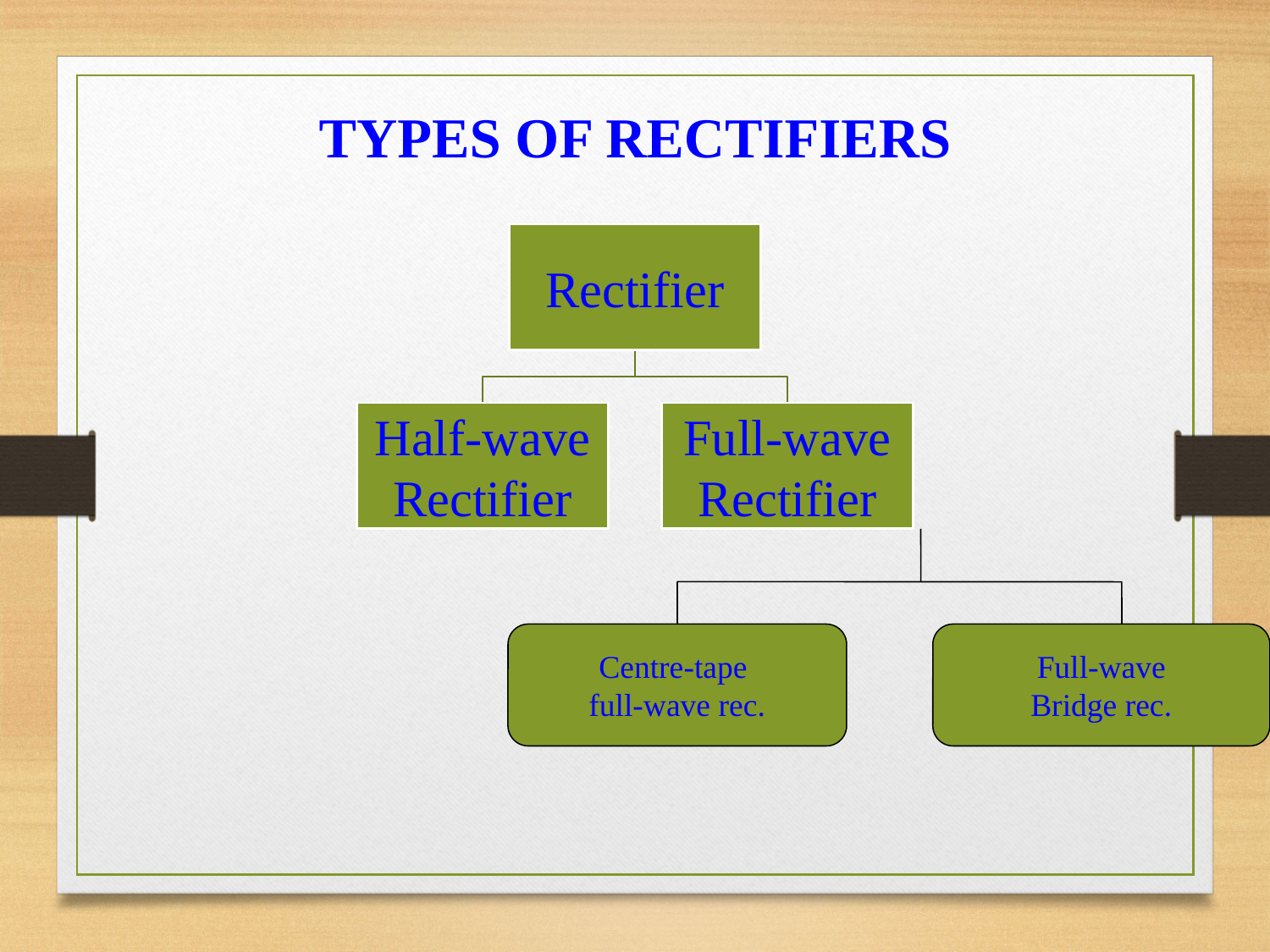

# TYPES OF RECTIFIERS
Rectifier
Half-wave Rectifier
Full-wave Rectifier

Centre-tape
full-wave rec.
Full-wave
Bridge rec.